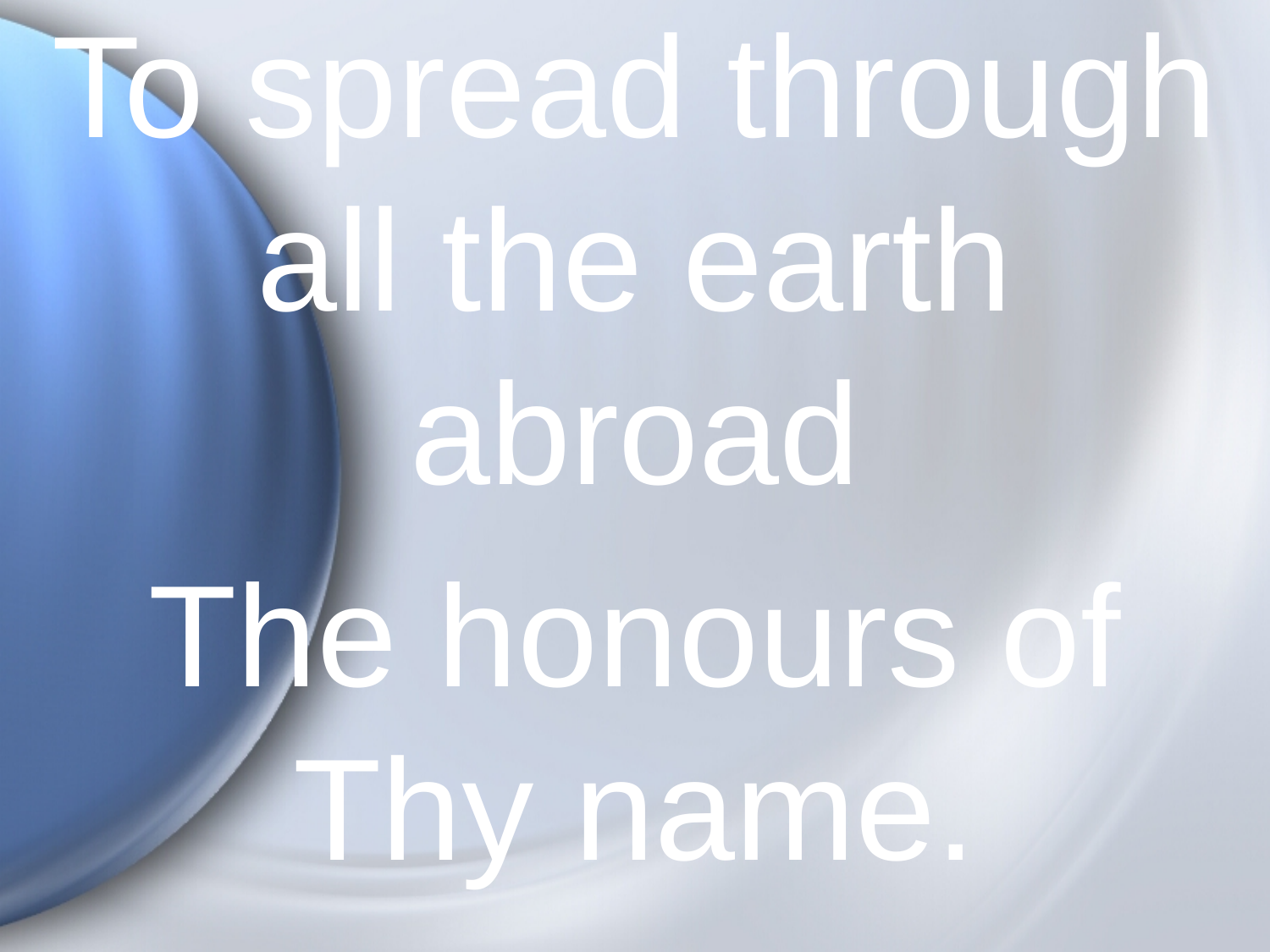

To spread through all the earth abroad
The honours of Thy name.